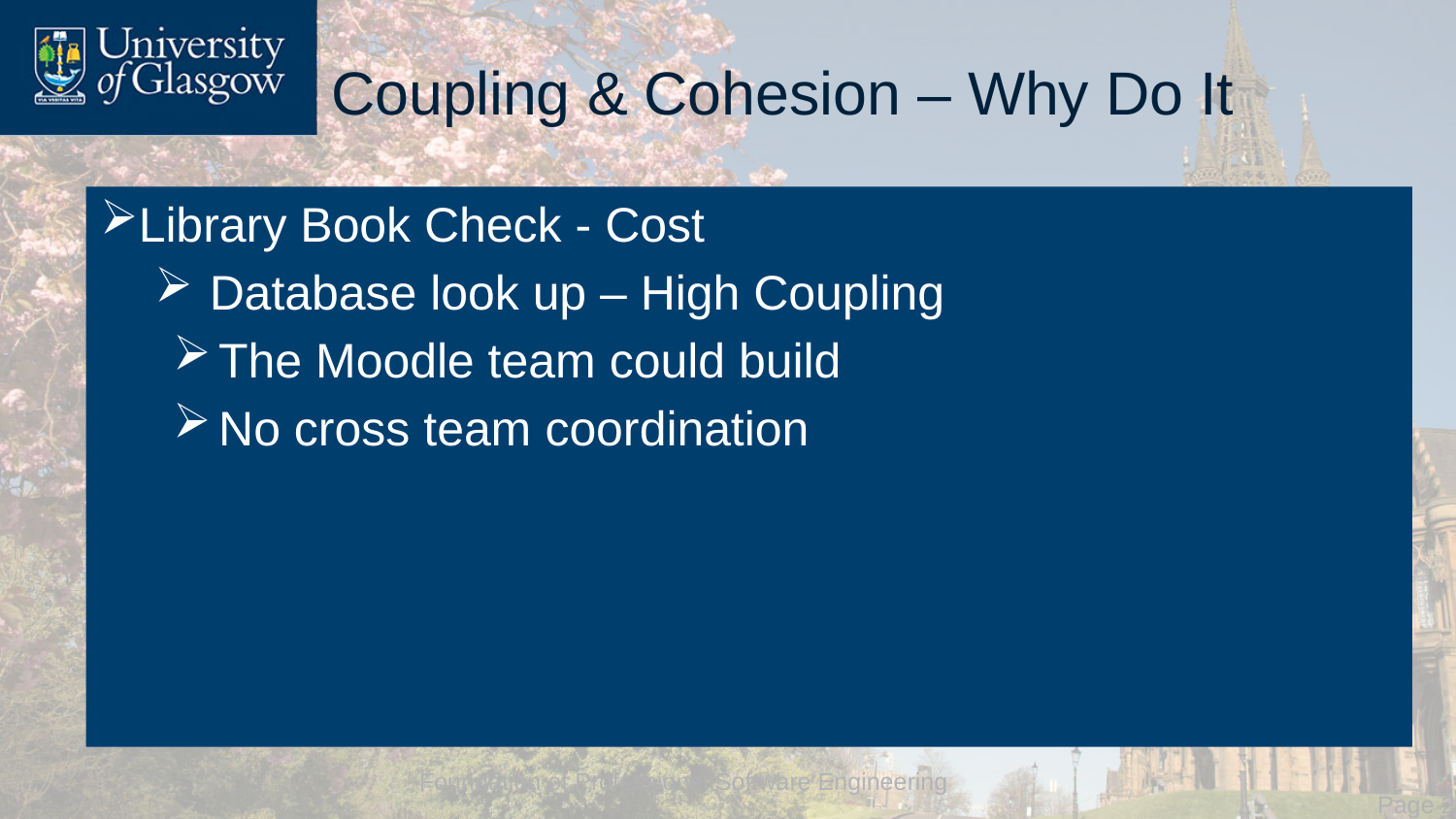

# Coupling & Cohesion – Why Do It
Library Book Check - Cost
Database look up – High Coupling
The Moodle team could build
No cross team coordination

Foundation of Professional Software Engineering
 Page 25